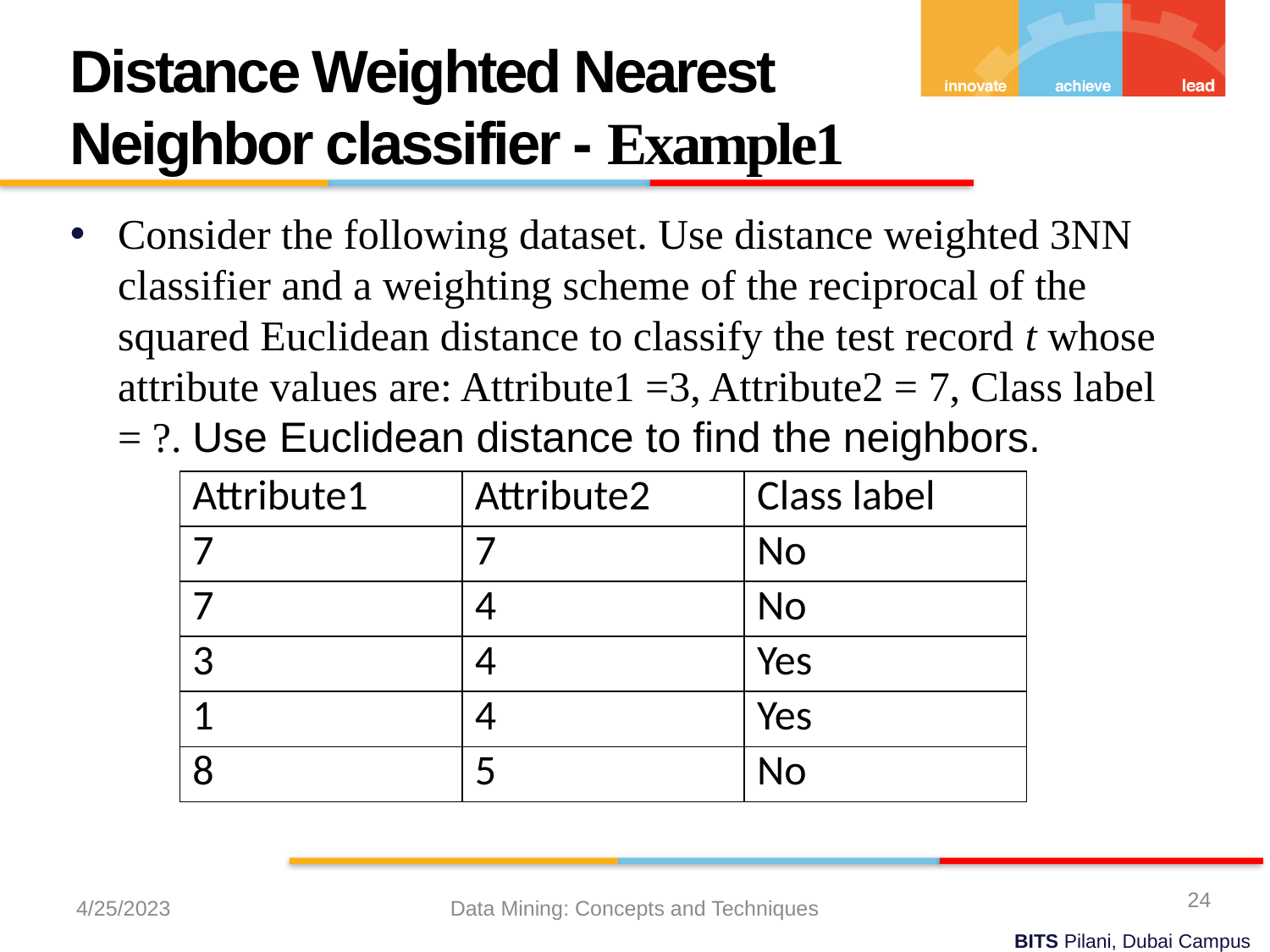

Distance Weighted Nearest Neighbor classifier - Example1
Consider the following dataset. Use distance weighted 3NN classifier and a weighting scheme of the reciprocal of the squared Euclidean distance to classify the test record t whose attribute values are: Attribute1 =3, Attribute2 = 7, Class label = ?. Use Euclidean distance to find the neighbors.

| Attribute1 | Attribute2 | Class label |
| --- | --- | --- |
| 7 | 7 | No |
| 7 | 4 | No |
| 3 | 4 | Yes |
| 1 | 4 | Yes |
| 8 | 5 | No |
24
4/25/2023
Data Mining: Concepts and Techniques